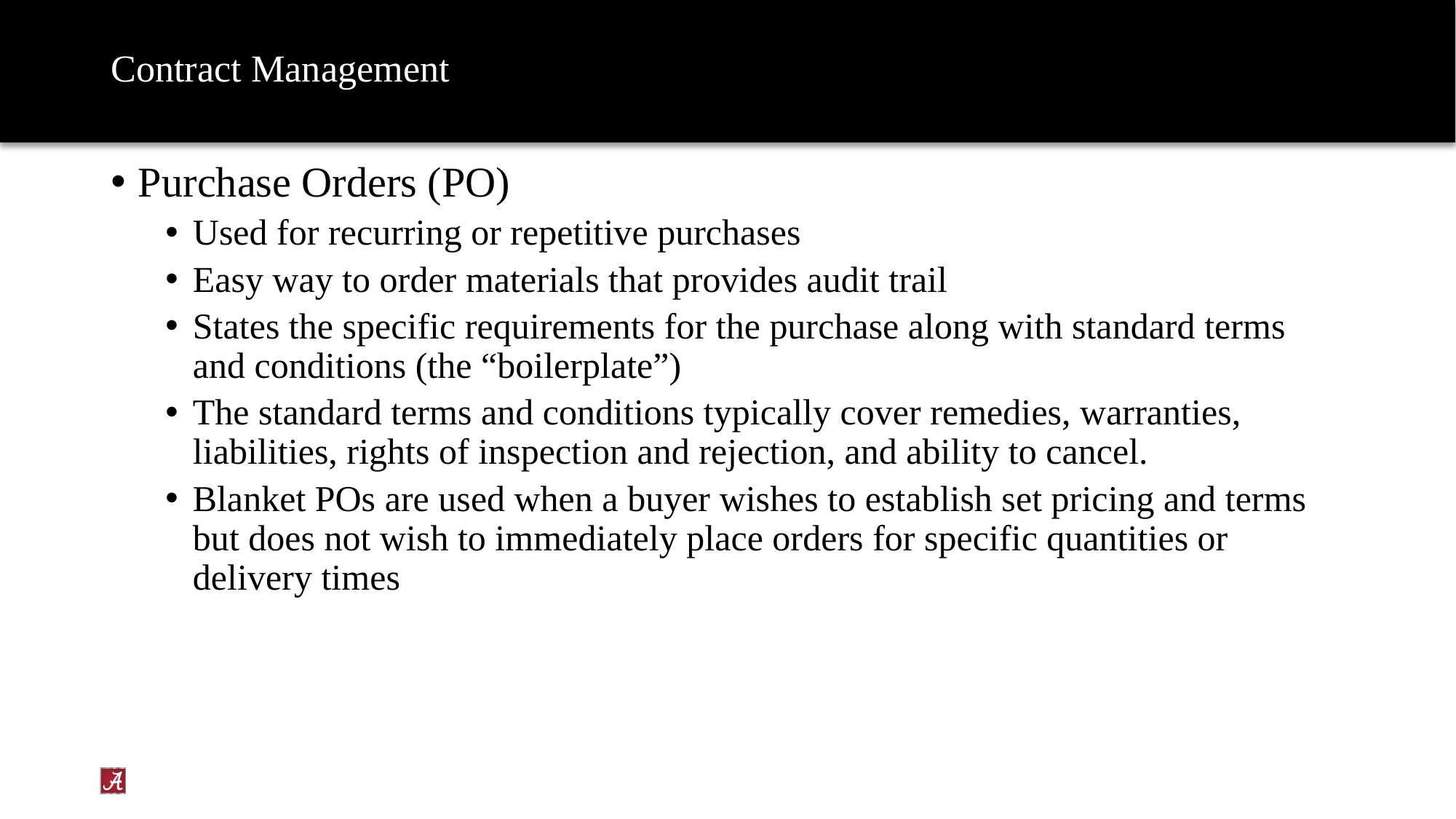

# Contract Management
Purchase Orders (PO)
Used for recurring or repetitive purchases
Easy way to order materials that provides audit trail
States the specific requirements for the purchase along with standard terms and conditions (the “boilerplate”)
The standard terms and conditions typically cover remedies, warranties, liabilities, rights of inspection and rejection, and ability to cancel.
Blanket POs are used when a buyer wishes to establish set pricing and terms but does not wish to immediately place orders for specific quantities or delivery times